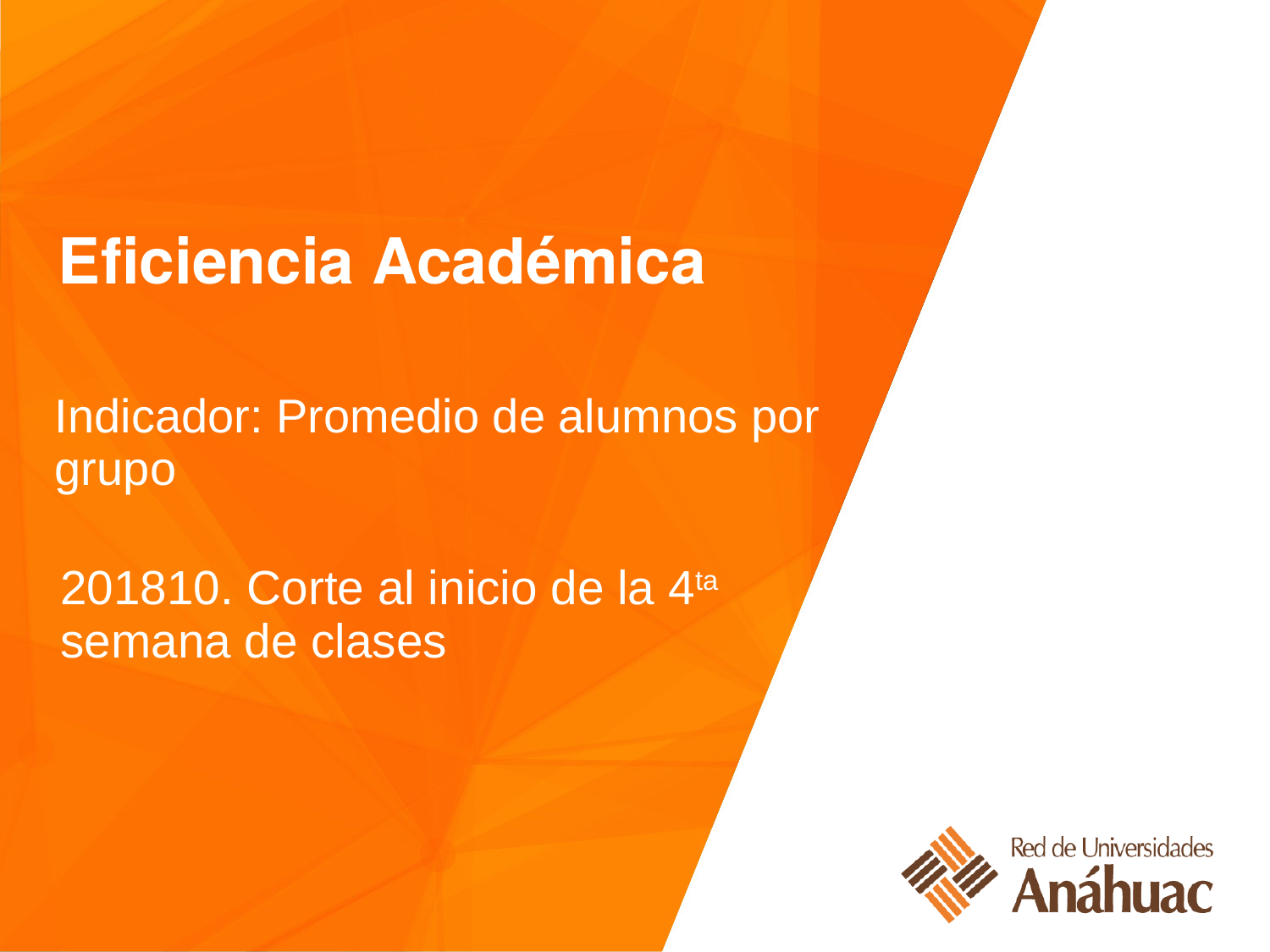

# Eficiencia Académica
Indicador: Promedio de alumnos por grupo

201810. Corte al inicio de la 4ta semana de clases